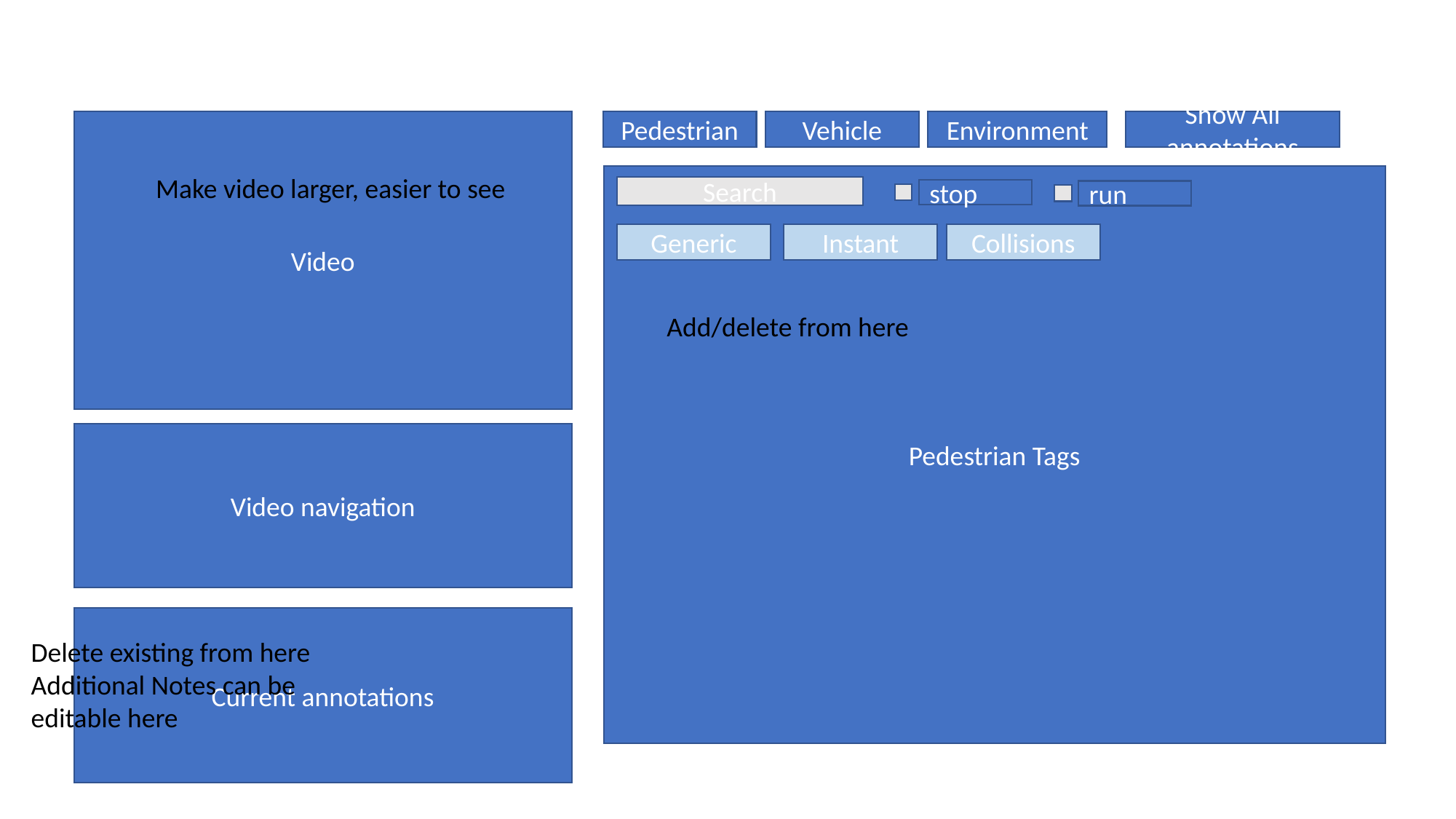

Video
Pedestrian
Vehicle
Environment
Show All annotations
Make video larger, easier to see
Pedestrian Tags
Search
stop

run

Generic
Instant
Collisions
Add/delete from here
Video navigation
Current annotations
Delete existing from here
Additional Notes can be editable here